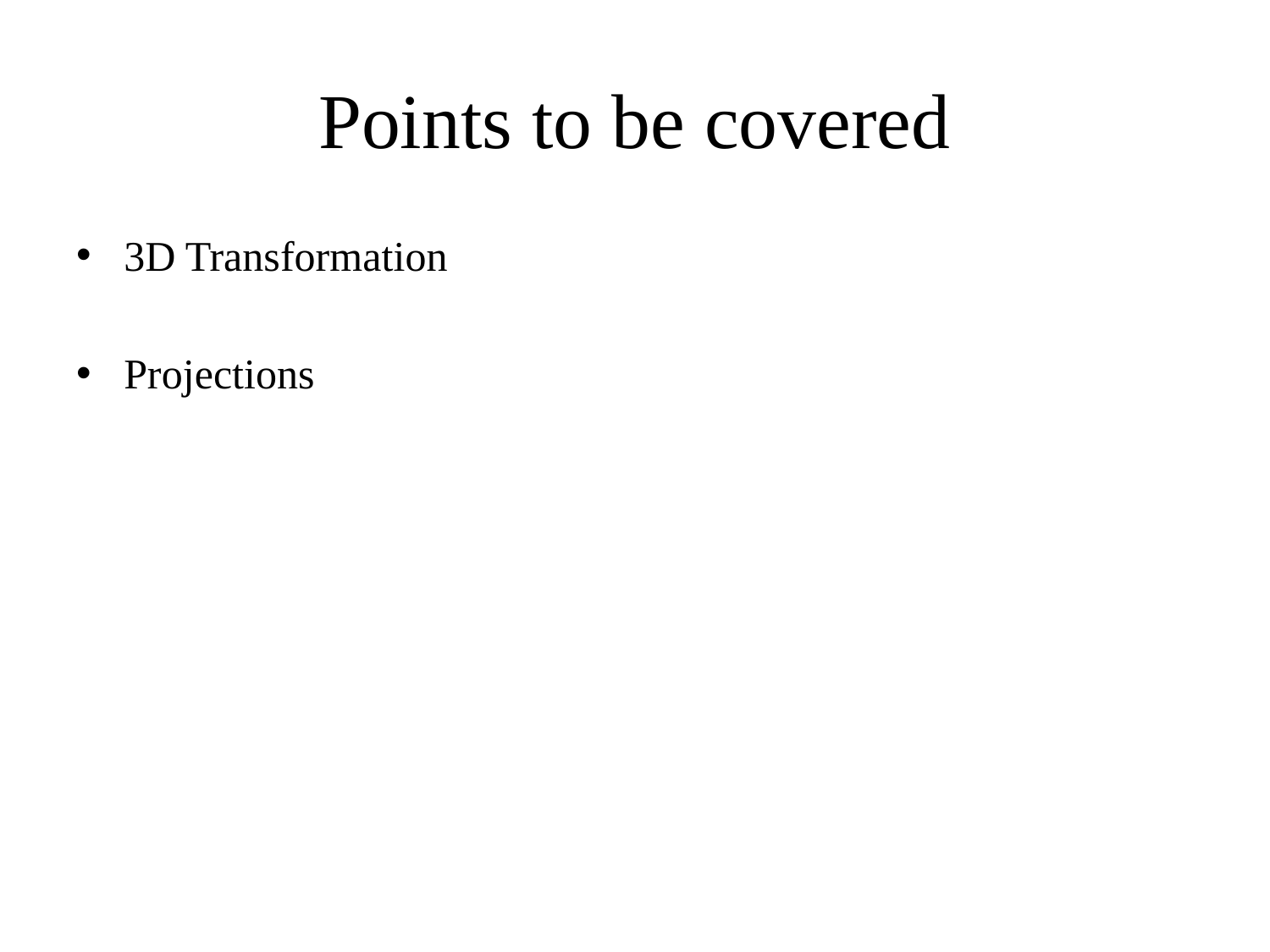

# Points to be covered
3D Transformation

Projections